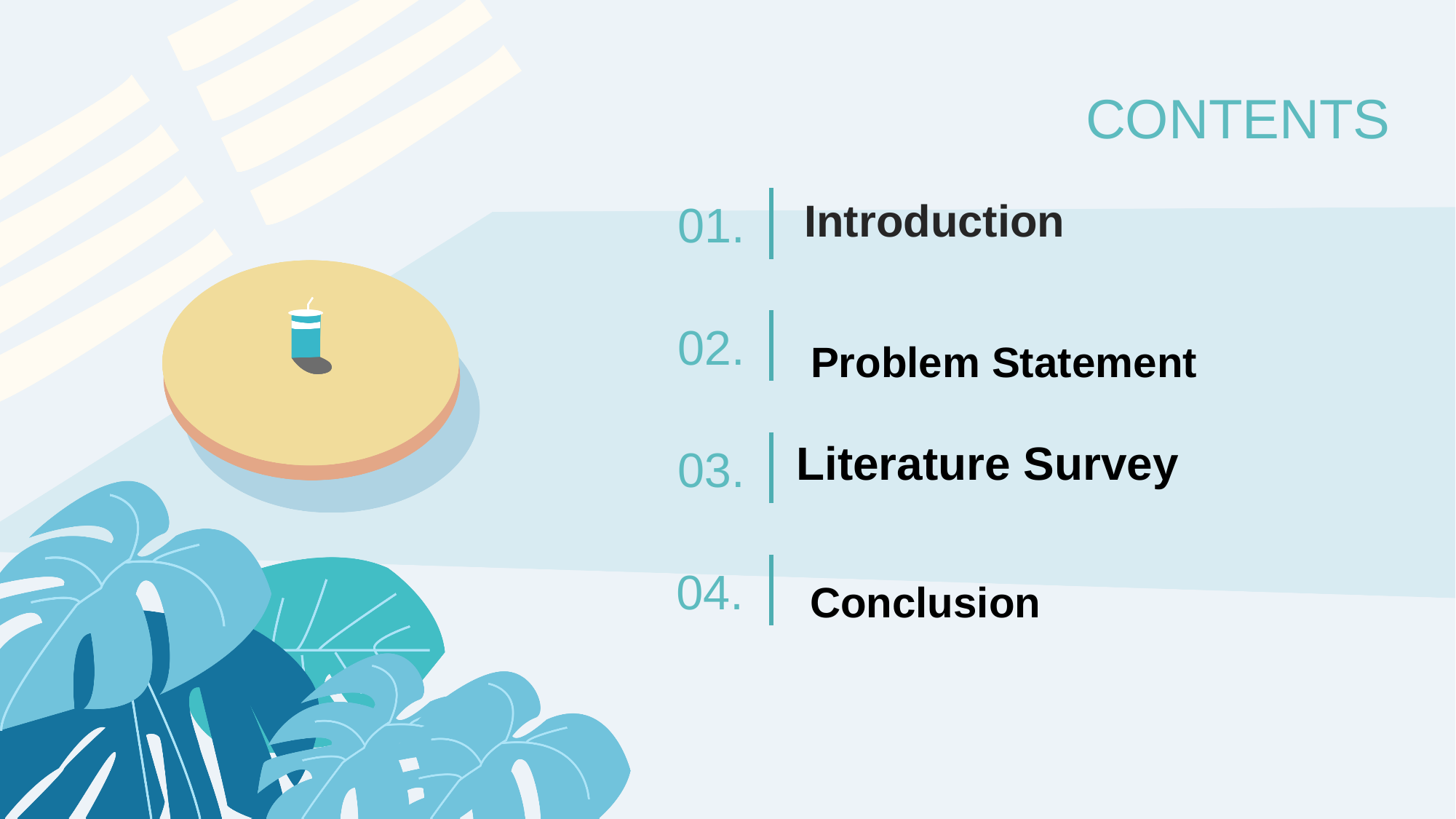

CONTENTS
 Introduction
01.
Problem Statement
02.
Literature Survey

03.
Conclusion
04.